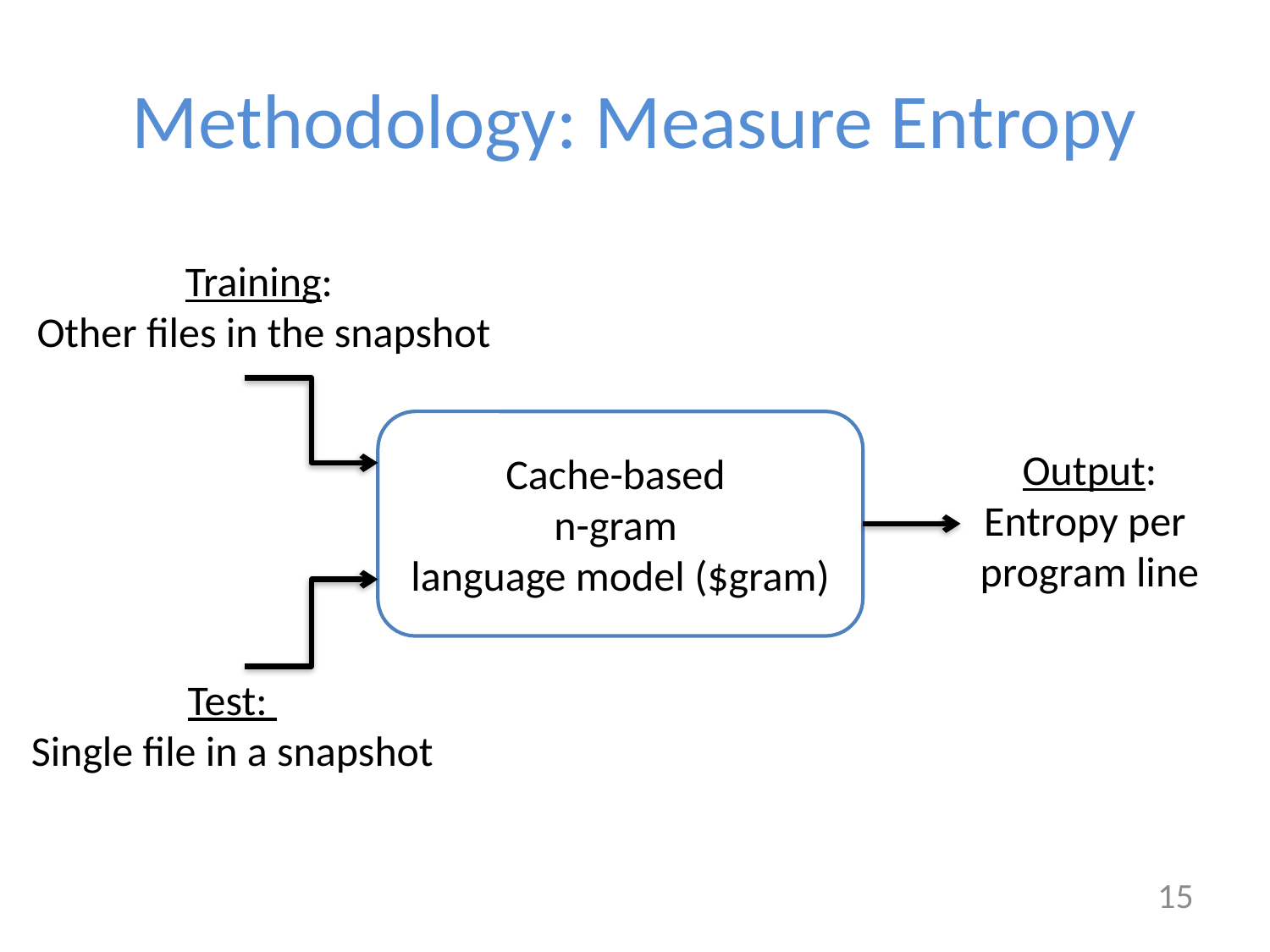

# Methodology: Measure Entropy
Training:
Other files in the snapshot
Cache-based
n-gram
language model ($gram)
Output:
Entropy per
program line
Test:
Single file in a snapshot
15